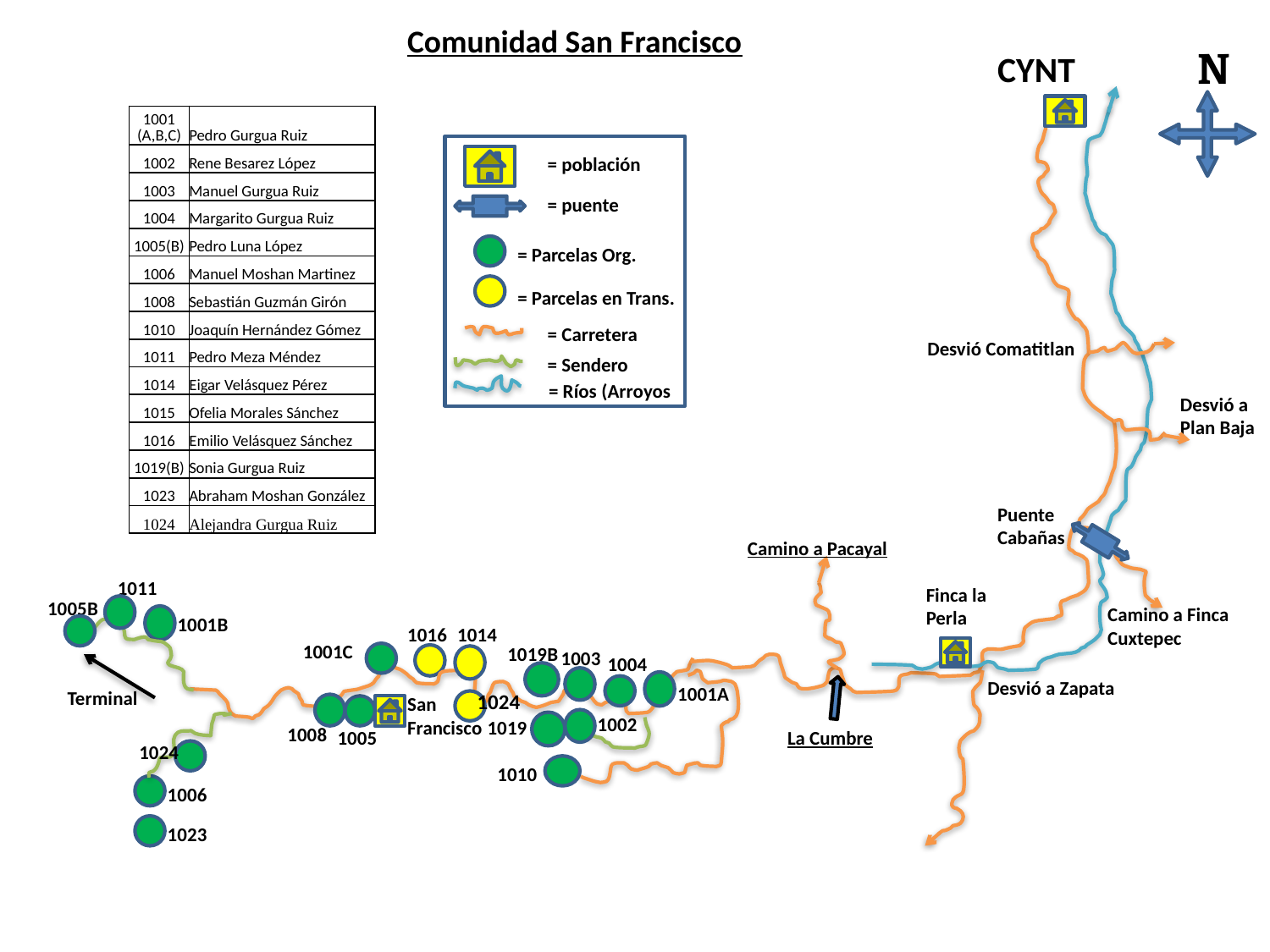

Comunidad San Francisco
N
CYNT

| 1001 (A,B,C) | Pedro Gurgua Ruiz |
| --- | --- |
| 1002 | Rene Besarez López |
| 1003 | Manuel Gurgua Ruiz |
| 1004 | Margarito Gurgua Ruiz |
| 1005(B) | Pedro Luna López |
| 1006 | Manuel Moshan Martinez |
| 1008 | Sebastián Guzmán Girón |
| 1010 | Joaquín Hernández Gómez |
| 1011 | Pedro Meza Méndez |
| 1014 | Eigar Velásquez Pérez |
| 1015 | Ofelia Morales Sánchez |
| 1016 | Emilio Velásquez Sánchez |
| 1019(B) | Sonia Gurgua Ruiz |
| 1023 | Abraham Moshan González |
| 1024 | Alejandra Gurgua Ruiz |

= población
= puente

= Parcelas Org.

= Parcelas en Trans.
= Carretera

Desvió Comatitlan

= Sendero

= Ríos (Arroyos

Desvió a Plan Baja

Puente Cabañas

Camino a Pacayal

1011
Finca la Perla

1005B

Camino a Finca Cuxtepec

1001B

1016
1014

1001C
1019B

1003

1004

Desvió a Zapata

1001A
Terminal
1024
San Francisco

1002
1019

1008

1005
La Cumbre
1024

1010

1006

1023